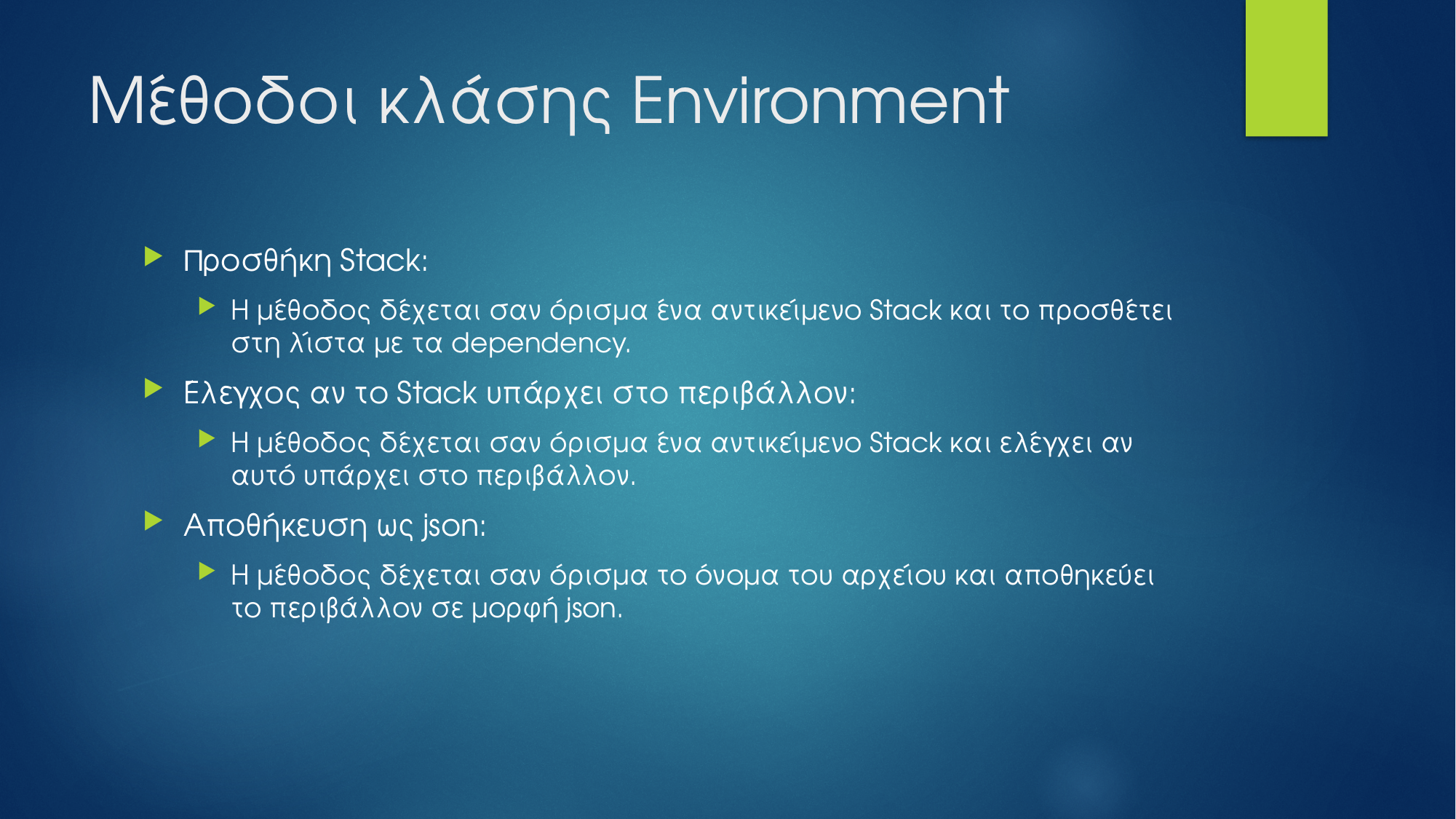

# Μέθοδοι κλάσης Environment
Προσθήκη Stack:
Η μέθοδος δέχεται σαν όρισμα ένα αντικείμενο Stack και το προσθέτει στη λίστα με τα dependency.
Έλεγχος αν το Stack υπάρχει στο περιβάλλον:
Η μέθοδος δέχεται σαν όρισμα ένα αντικείμενο Stack και ελέγχει αν αυτό υπάρχει στο περιβάλλον.
Αποθήκευση ως json:
Η μέθοδος δέχεται σαν όρισμα το όνομα του αρχείου και αποθηκεύει το περιβάλλον σε μορφή json.